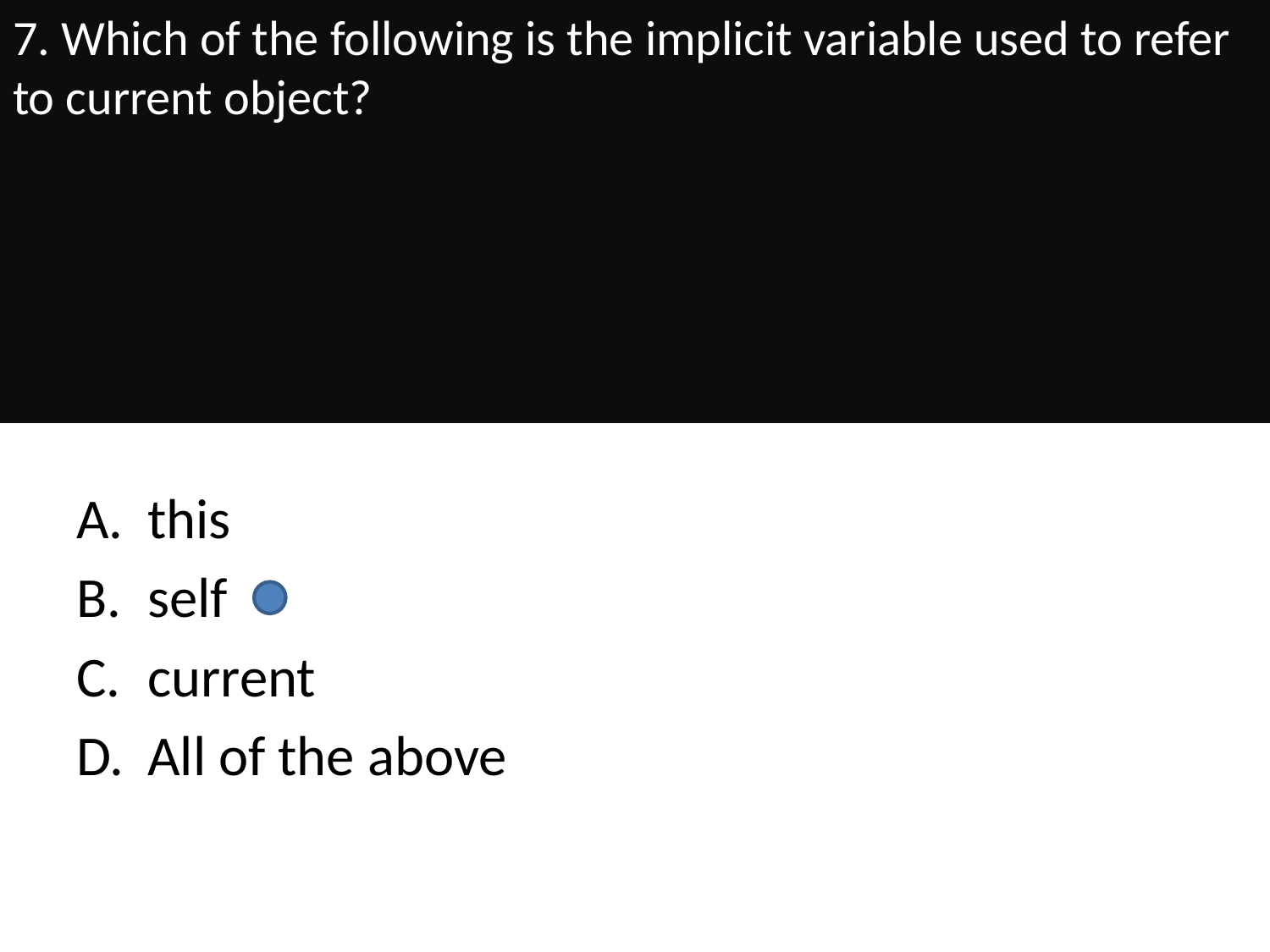

# 7. Which of the following is the implicit variable used to refer to current object?
this
self
current
All of the above